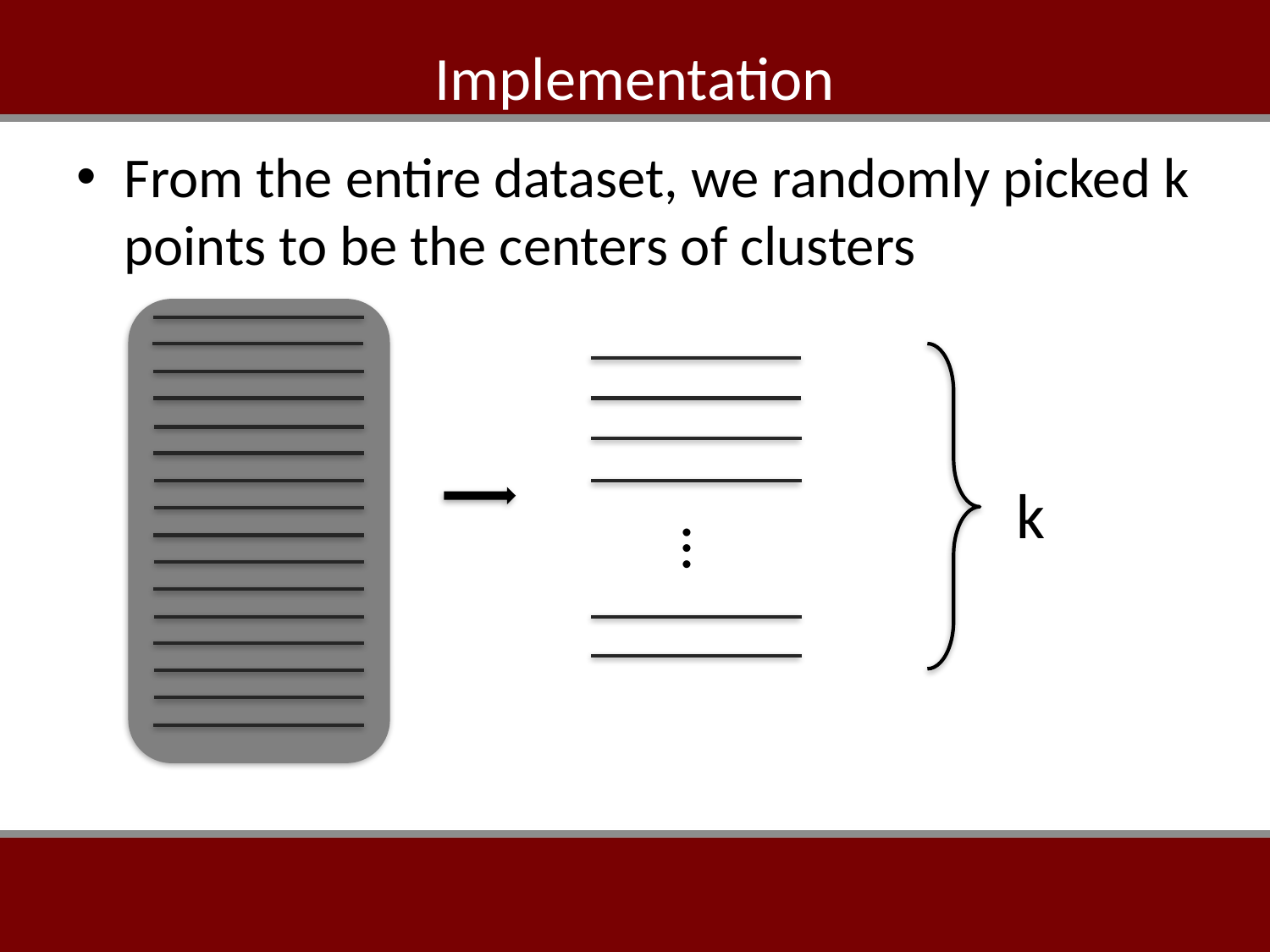

# Implementation
From the entire dataset, we randomly picked k points to be the centers of clusters

k

…